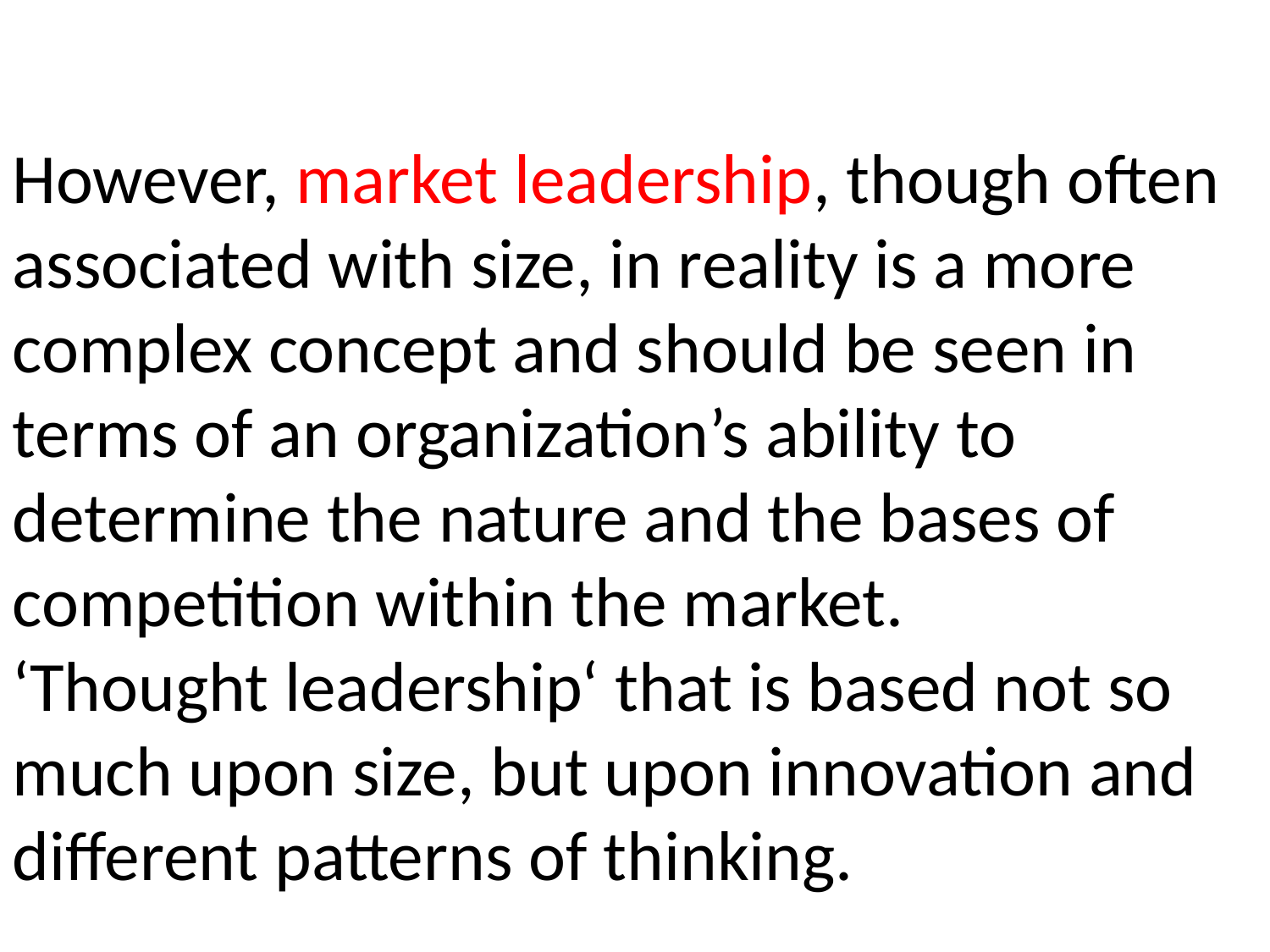

However, market leadership, though often associated with size, in reality is a more complex concept and should be seen in terms of an organization’s ability to determine the nature and the bases of competition within the market.
‘Thought leadership‘ that is based not so much upon size, but upon innovation and different patterns of thinking.